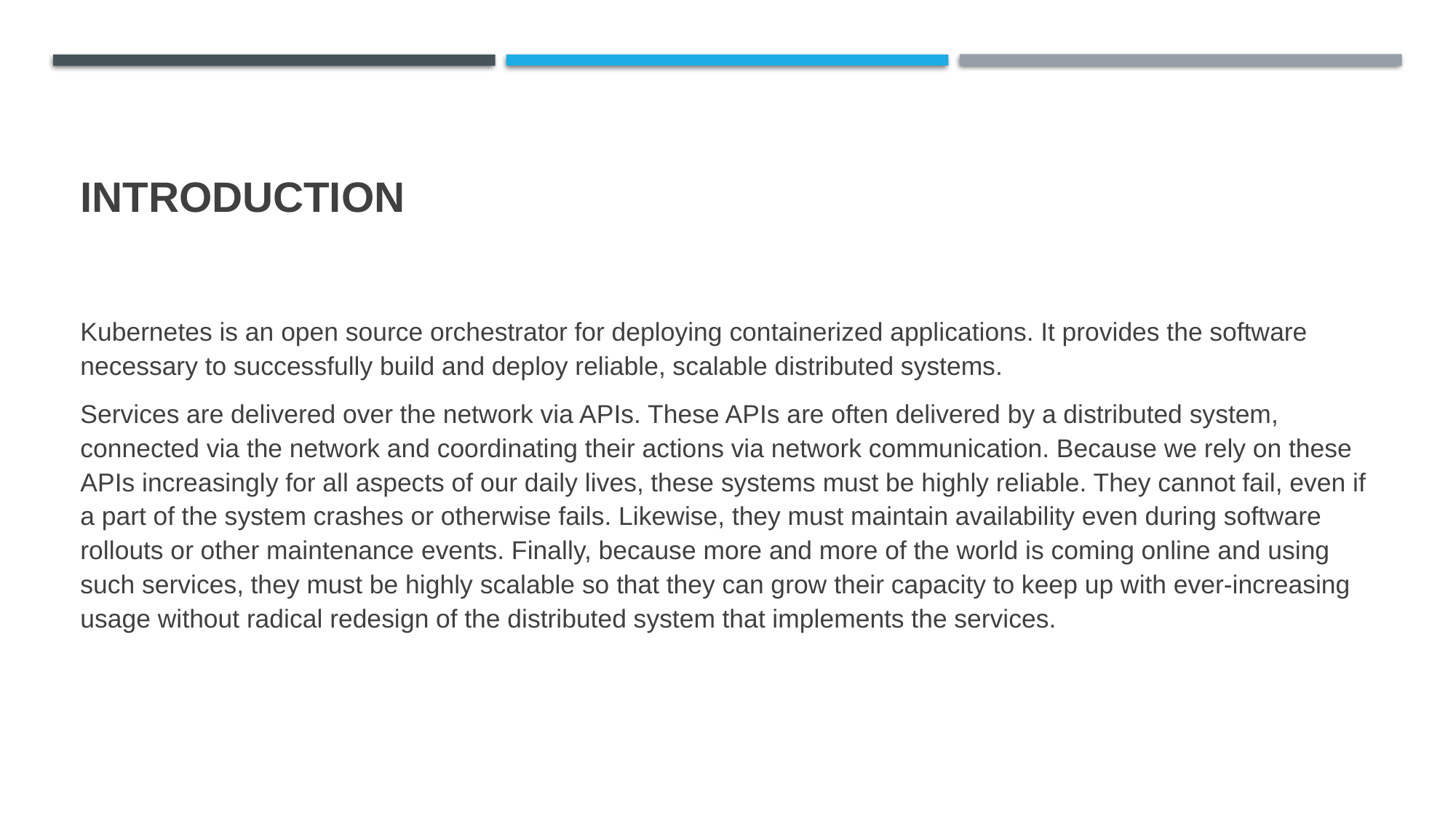

# Introduction
Kubernetes is an open source orchestrator for deploying containerized applications. It provides the software necessary to successfully build and deploy reliable, scalable distributed systems.
Services are delivered over the network via APIs. These APIs are often delivered by a distributed system, connected via the network and coordinating their actions via network communication. Because we rely on these APIs increasingly for all aspects of our daily lives, these systems must be highly reliable. They cannot fail, even if a part of the system crashes or otherwise fails. Likewise, they must maintain availability even during software rollouts or other maintenance events. Finally, because more and more of the world is coming online and using such services, they must be highly scalable so that they can grow their capacity to keep up with ever-increasing usage without radical redesign of the distributed system that implements the services.